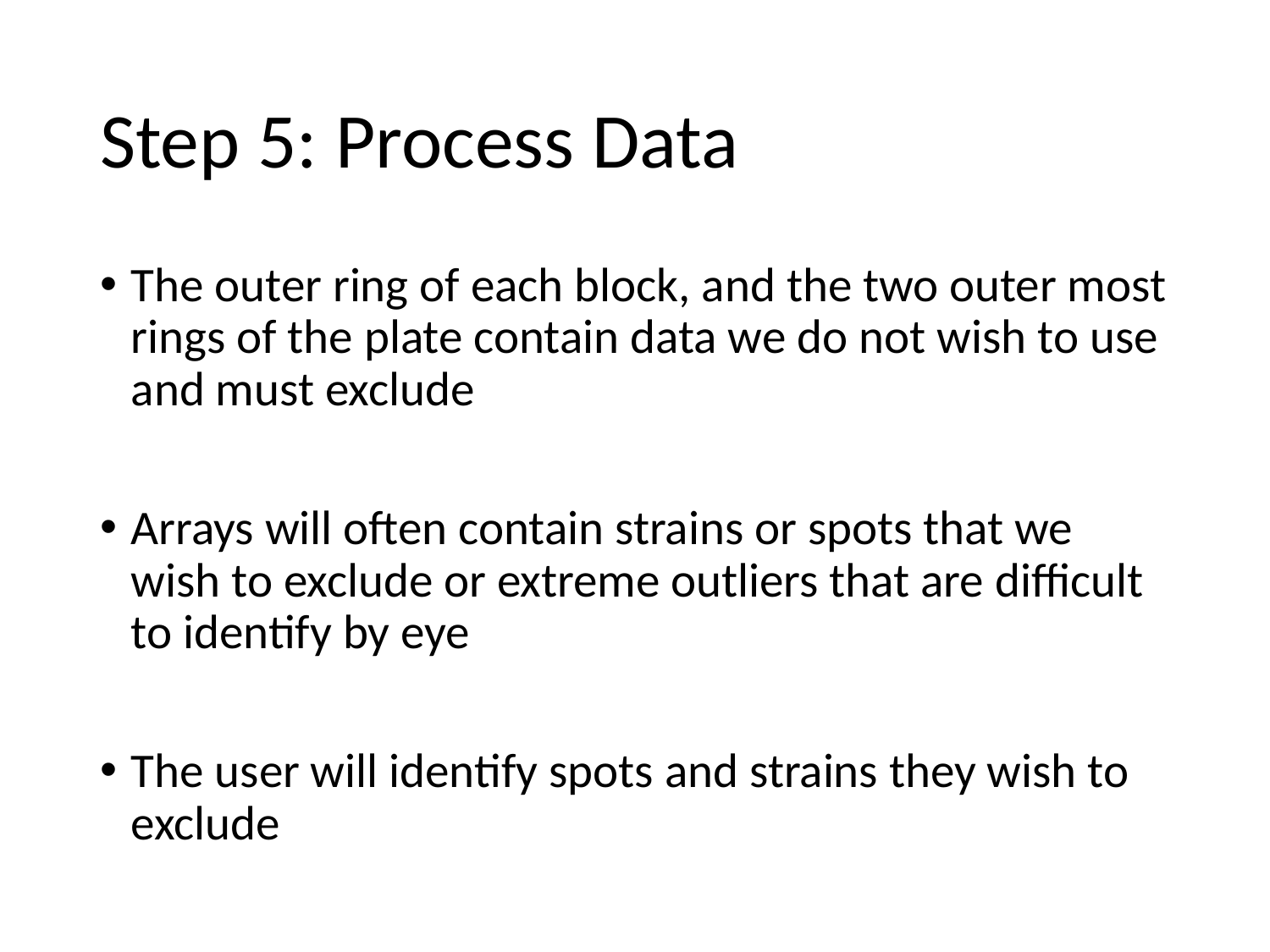

# Step 5: Process Data
The outer ring of each block, and the two outer most rings of the plate contain data we do not wish to use and must exclude

Arrays will often contain strains or spots that we wish to exclude or extreme outliers that are difficult to identify by eye

The user will identify spots and strains they wish to exclude